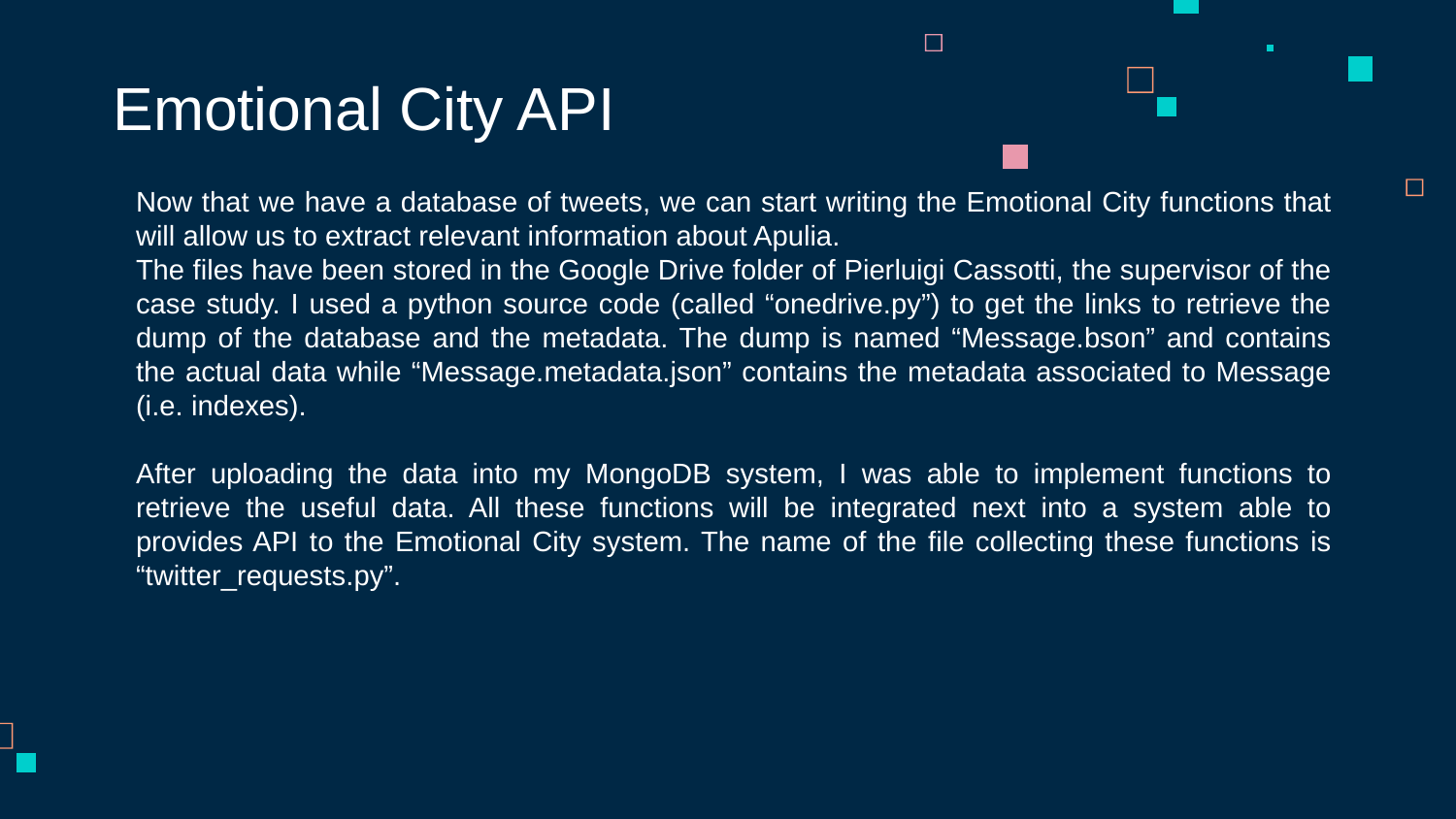

# Emotional City API
Now that we have a database of tweets, we can start writing the Emotional City functions that will allow us to extract relevant information about Apulia.
The files have been stored in the Google Drive folder of Pierluigi Cassotti, the supervisor of the case study. I used a python source code (called “onedrive.py”) to get the links to retrieve the dump of the database and the metadata. The dump is named “Message.bson” and contains the actual data while “Message.metadata.json” contains the metadata associated to Message (i.e. indexes).

After uploading the data into my MongoDB system, I was able to implement functions to retrieve the useful data. All these functions will be integrated next into a system able to provides API to the Emotional City system. The name of the file collecting these functions is “twitter_requests.py”.